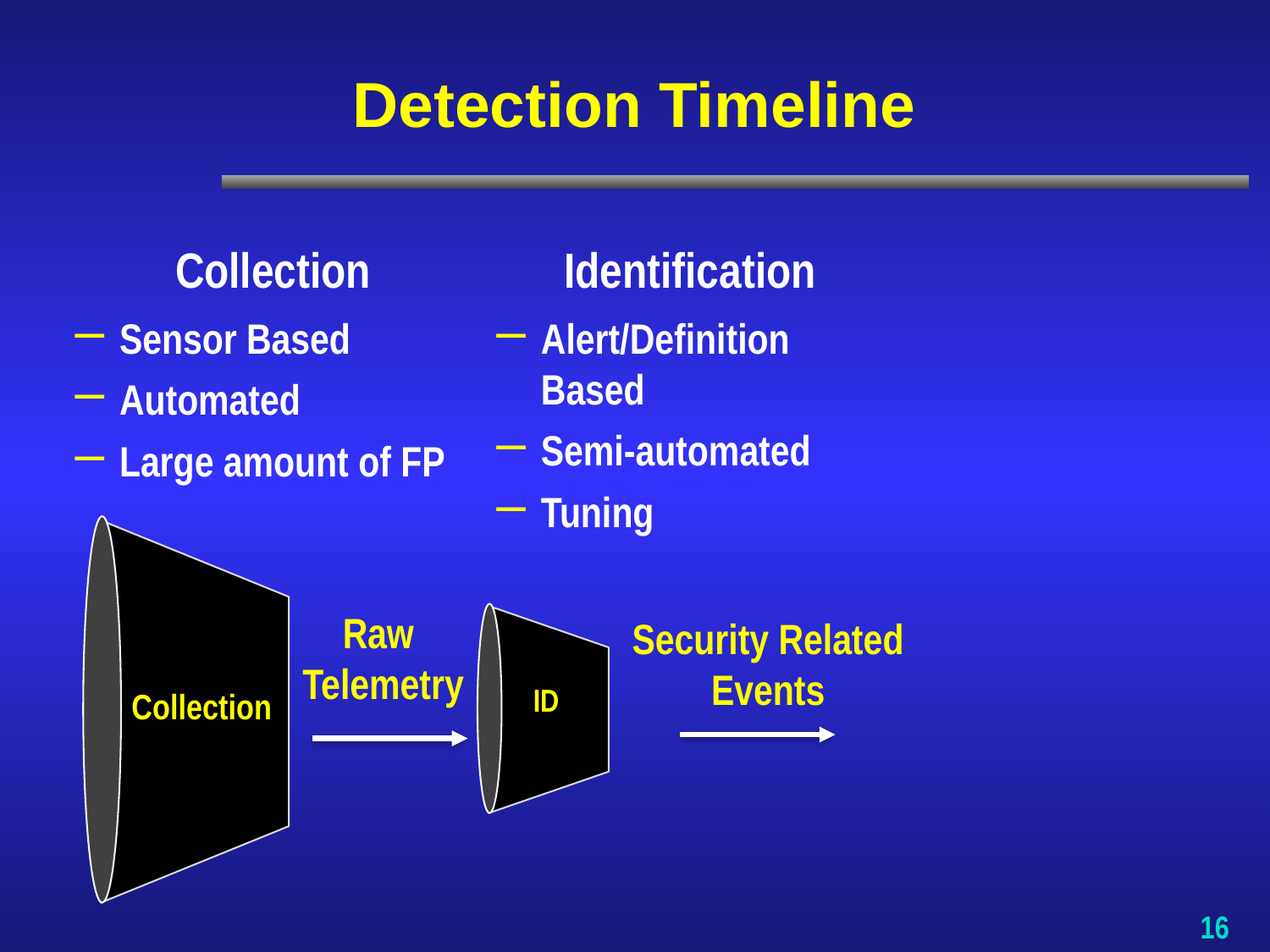

# Detection Timeline
Collection
Identification
Sensor Based
Automated
Large amount of FP

Alert/Definition Based
Semi-automated
Tuning

Raw
Telemetry

Security Related Events
ID
Collection